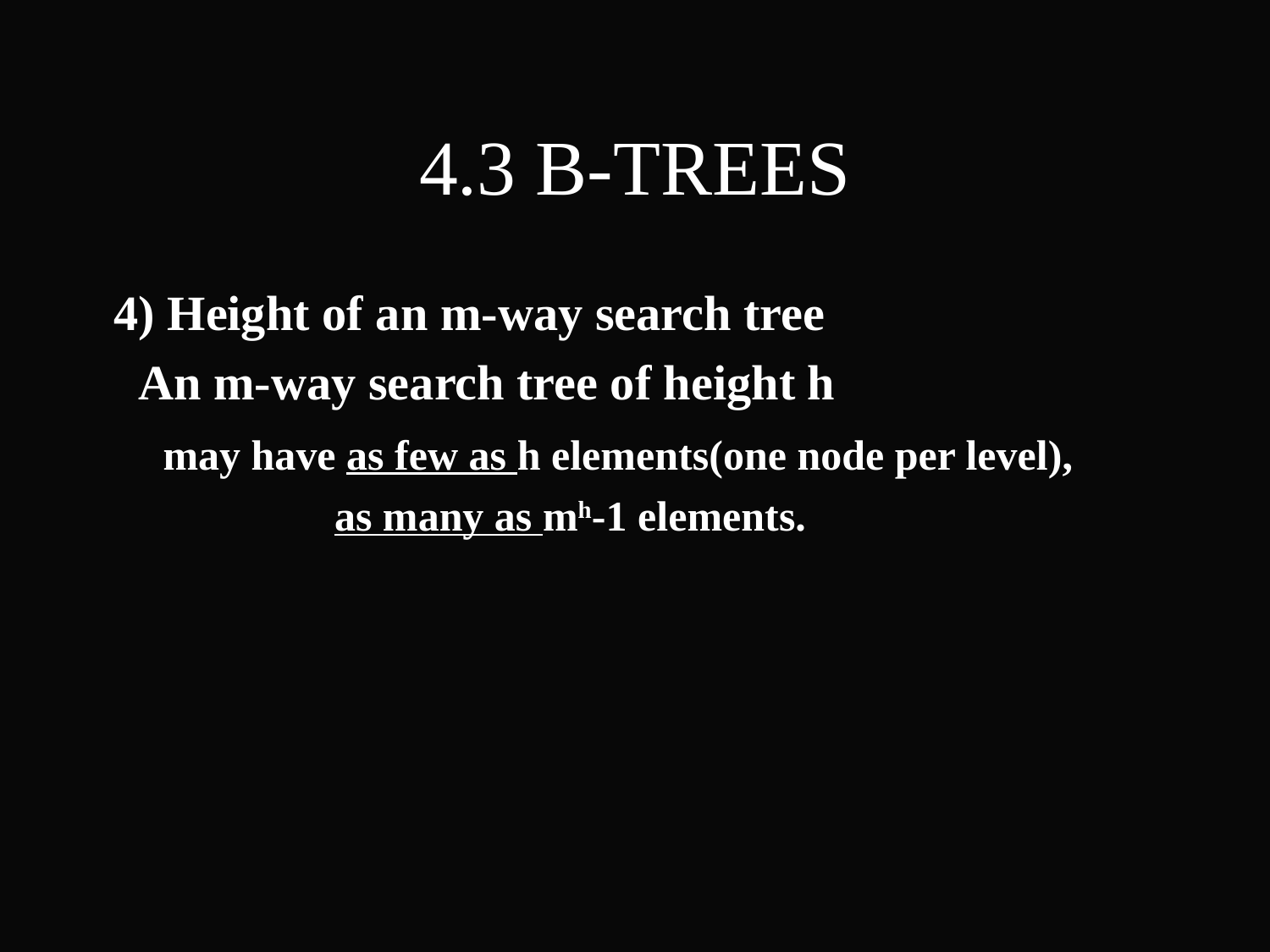

4.3 B-TREES
 4) Height of an m-way search tree
   An m-way search tree of height h
     may have as few as h elements(one node per level),
                      as many as mh-1 elements.